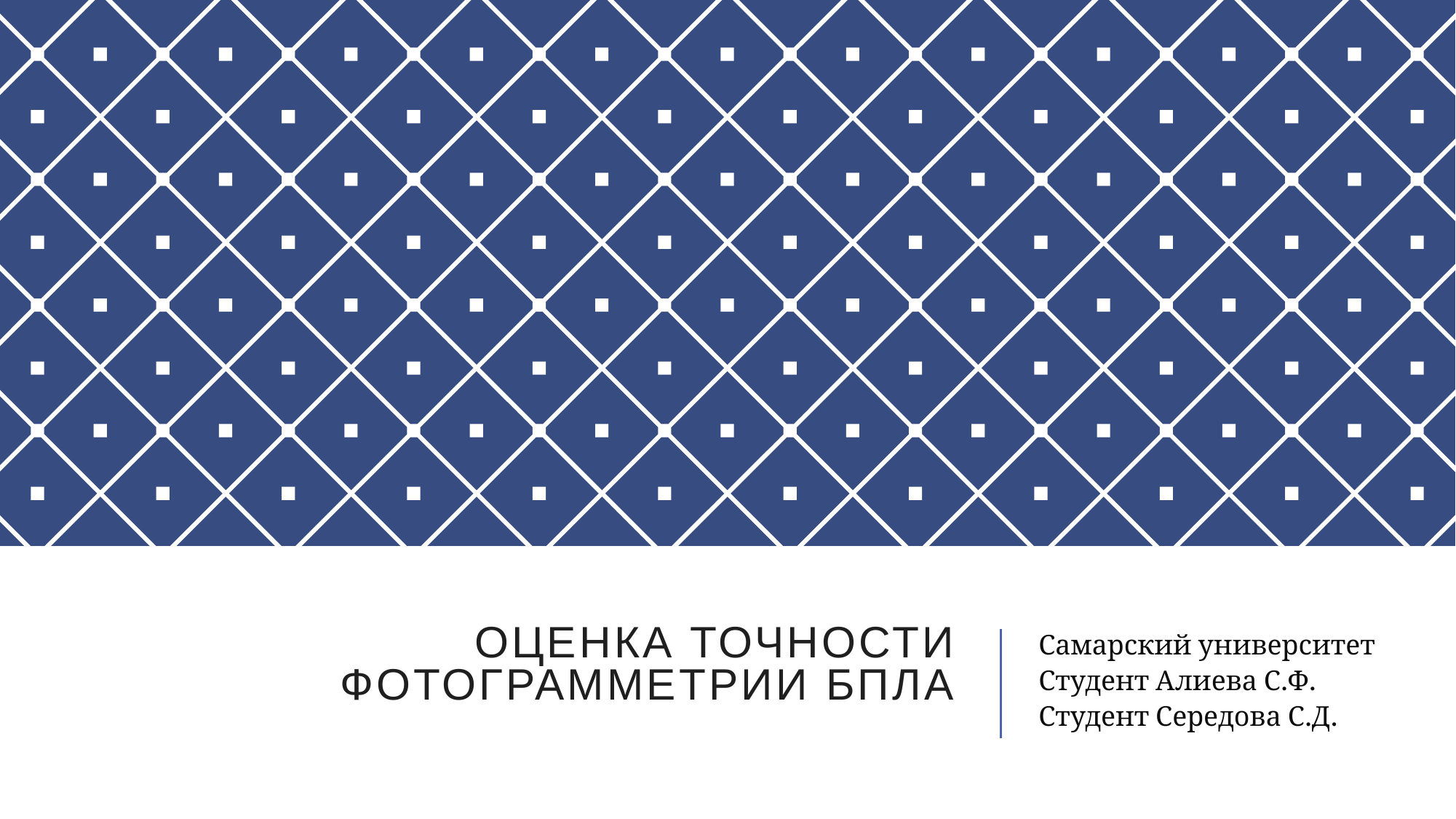

Самарский университет
Студент Алиева С.Ф.
Студент Середова С.Д.
# Оценка точности фотограмметрии БПЛА